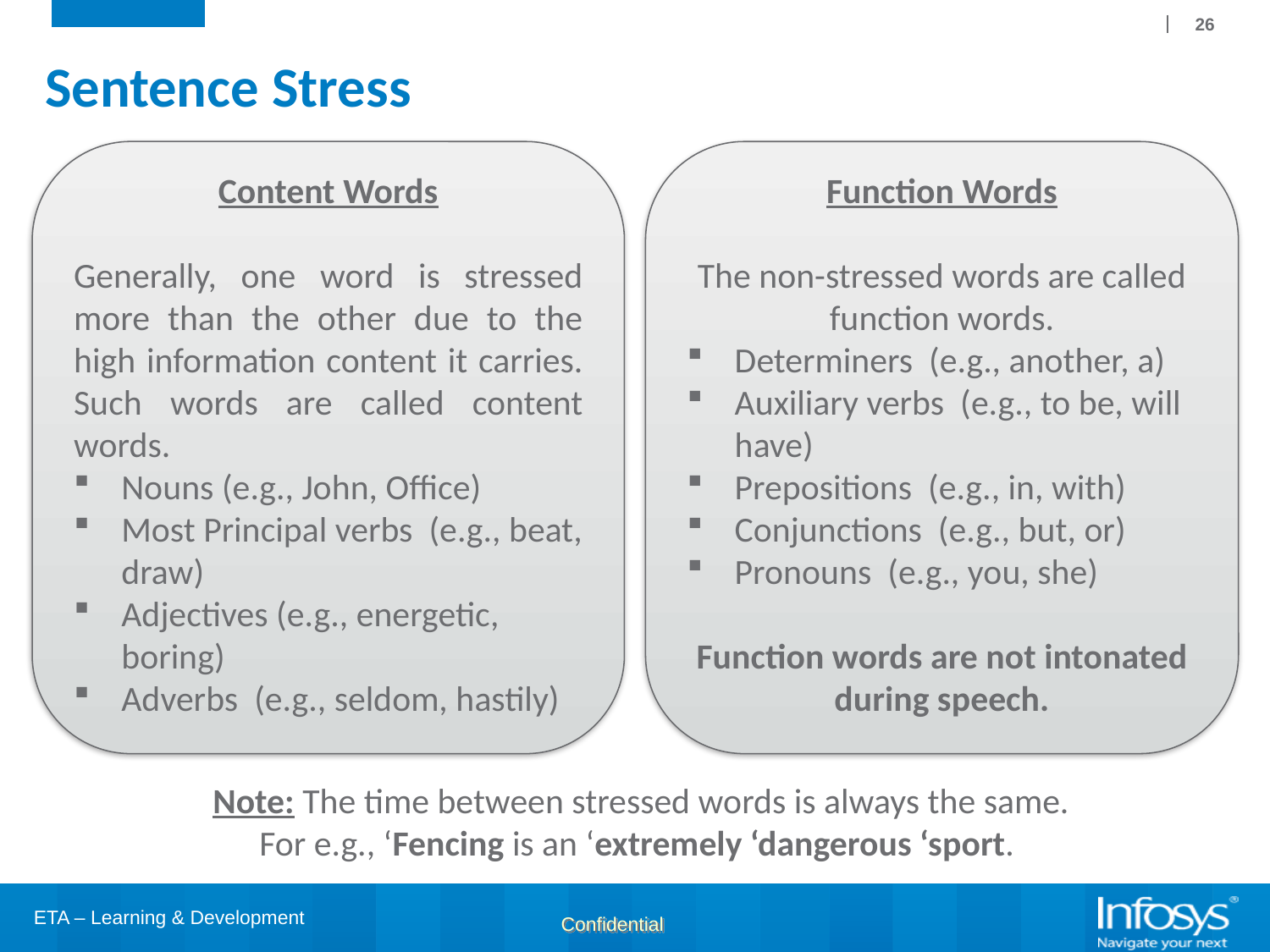

26
# Sentence Stress
Content Words

Generally, one word is stressed more than the other due to the high information content it carries. Such words are called content words.
Nouns (e.g., John, Office)
Most Principal verbs  (e.g., beat, draw)
Adjectives (e.g., energetic, boring)
Adverbs  (e.g., seldom, hastily)

Function Words

The non-stressed words are called function words.
Determiners  (e.g., another, a)
Auxiliary verbs  (e.g., to be, will have)
Prepositions  (e.g., in, with)
Conjunctions  (e.g., but, or)
Pronouns  (e.g., you, she)

Function words are not intonated during speech.
Note: The time between stressed words is always the same.
For e.g., ‘Fencing is an ‘extremely ‘dangerous ‘sport.